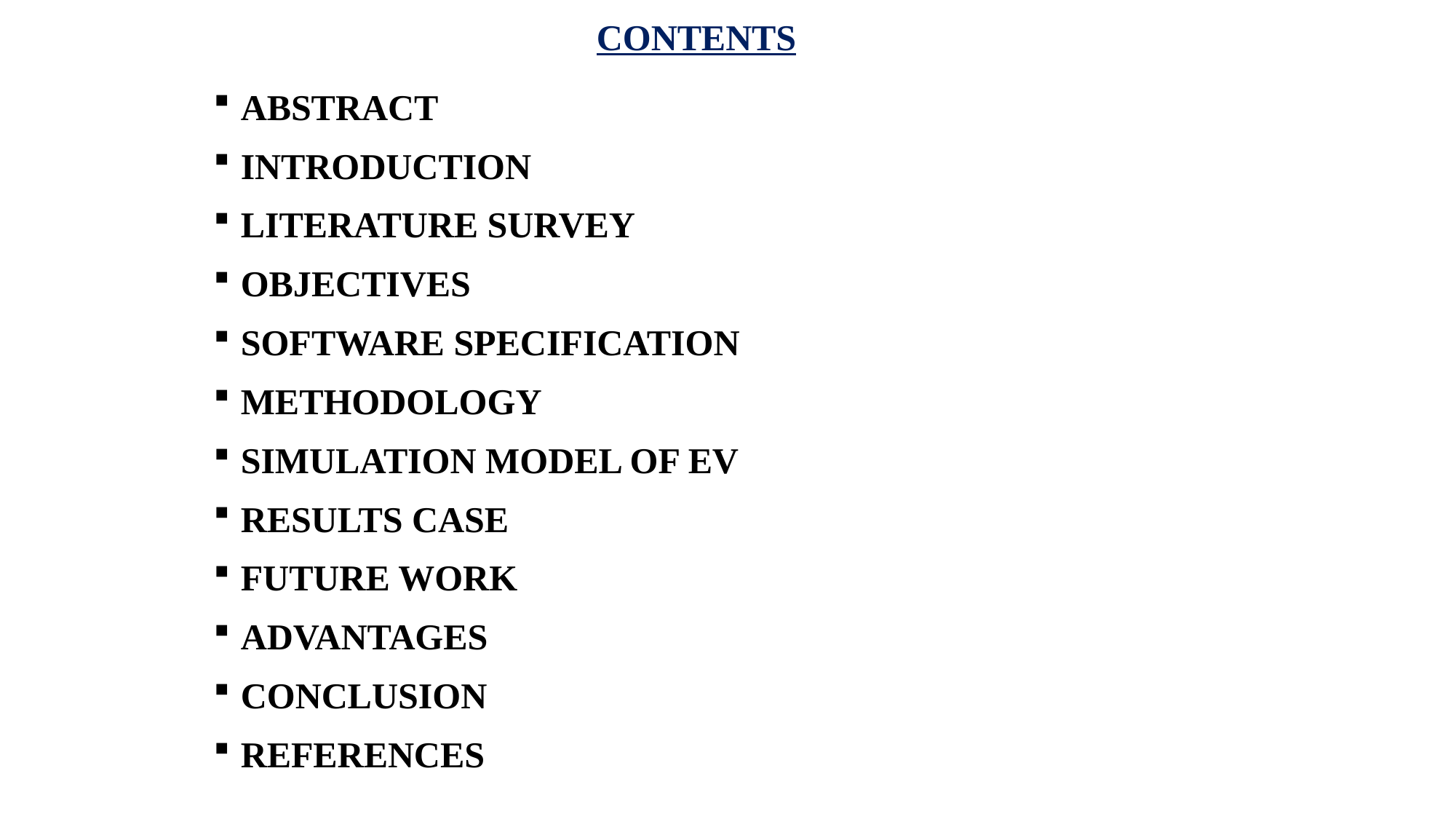

# CONTENTS
ABSTRACT
INTRODUCTION
LITERATURE SURVEY
OBJECTIVES
SOFTWARE SPECIFICATION
METHODOLOGY
SIMULATION MODEL OF EV
RESULTS CASE
FUTURE WORK
ADVANTAGES
CONCLUSION
REFERENCES